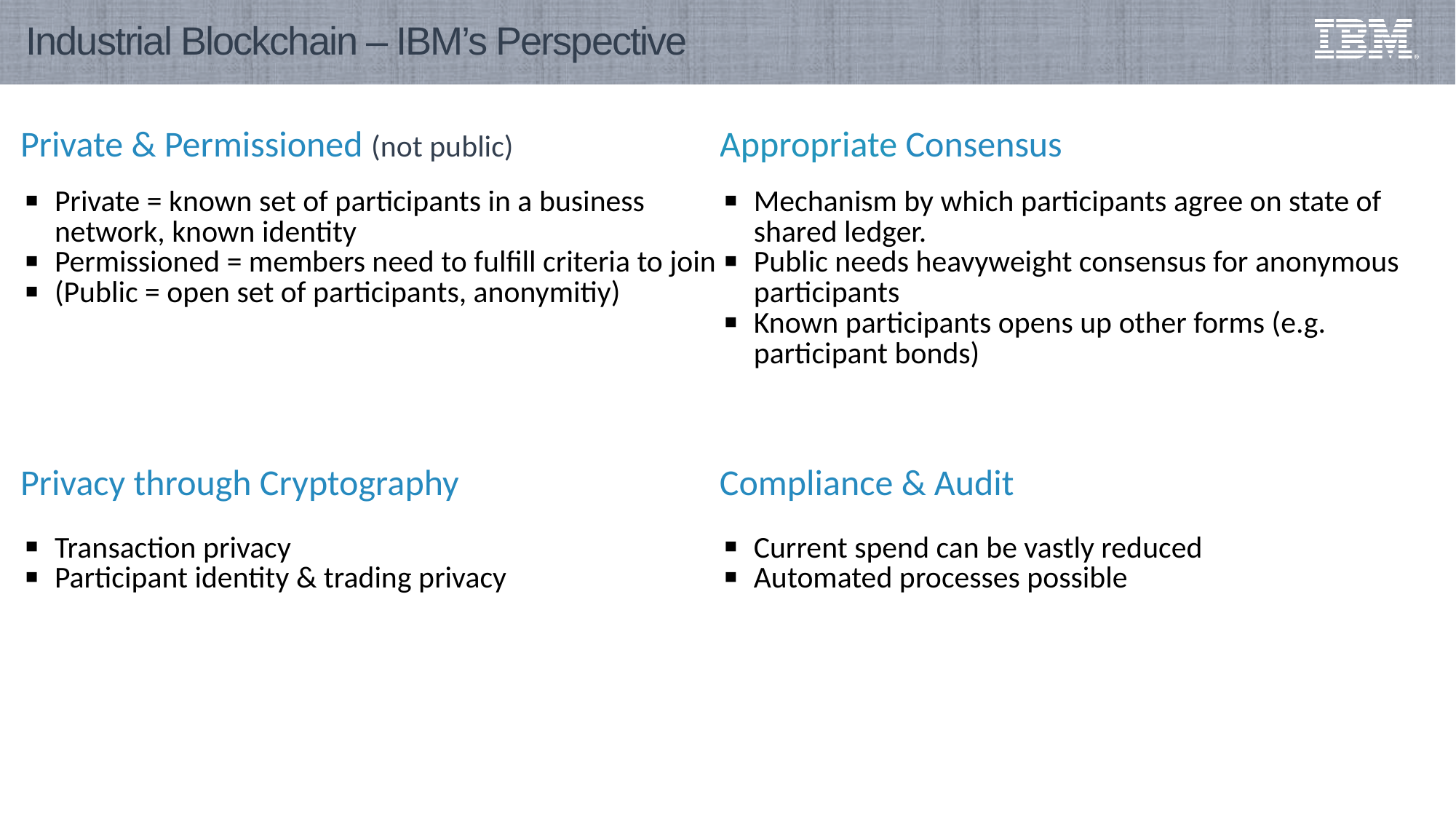

# Industrial Blockchain – IBM’s Perspective
| Private & Permissioned (not public) | Appropriate Consensus |
| --- | --- |
| Private = known set of participants in a business network, known identity Permissioned = members need to fulfill criteria to join (Public = open set of participants, anonymitiy) | Mechanism by which participants agree on state of shared ledger. Public needs heavyweight consensus for anonymous participants Known participants opens up other forms (e.g. participant bonds) |
| Privacy through Cryptography | Compliance & Audit |
| Transaction privacy Participant identity & trading privacy | Current spend can be vastly reduced Automated processes possible |